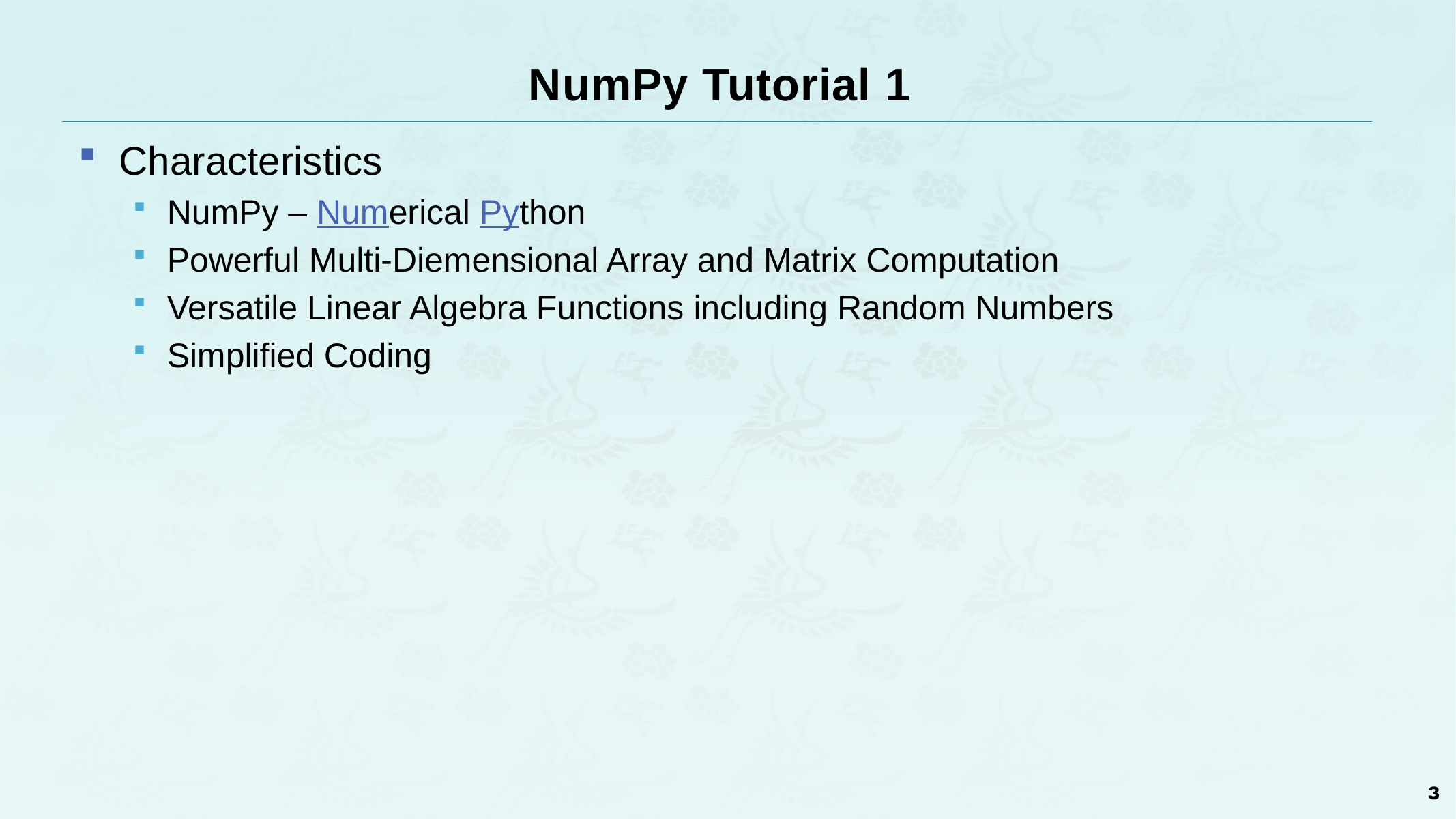

# NumPy Tutorial 1
Characteristics
NumPy – Numerical Python
Powerful Multi-Diemensional Array and Matrix Computation
Versatile Linear Algebra Functions including Random Numbers
Simplified Coding
3